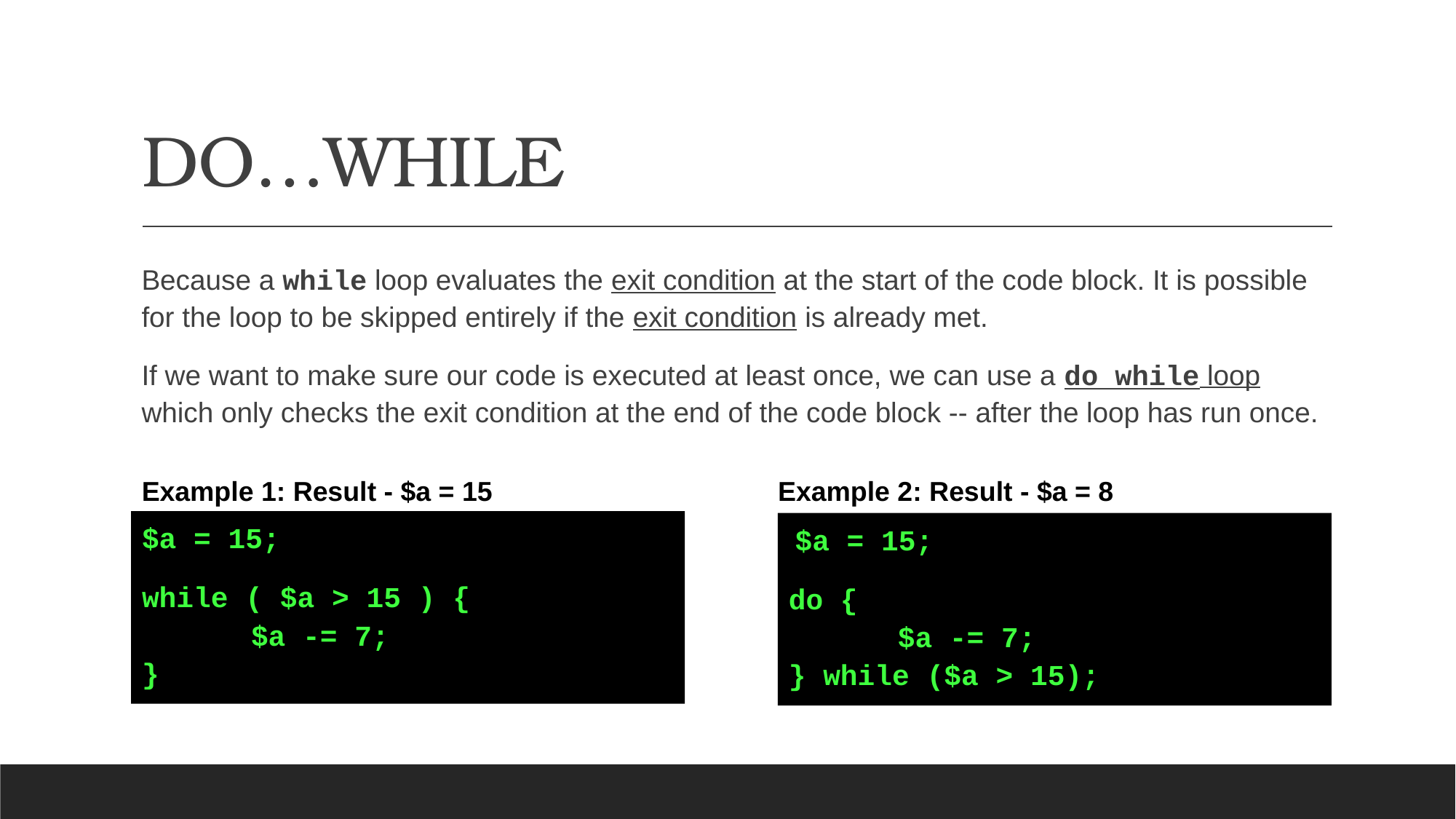

# DO…WHILE
Because a while loop evaluates the exit condition at the start of the code block. It is possible for the loop to be skipped entirely if the exit condition is already met.
If we want to make sure our code is executed at least once, we can use a do while loop which only checks the exit condition at the end of the code block -- after the loop has run once.

Example 1: Result - $a = 15
Example 2: Result - $a = 8
$a = 15;
while ( $a > 15 ) {
	$a -= 7;
}
 $a = 15;
do {
	$a -= 7;
} while ($a > 15);